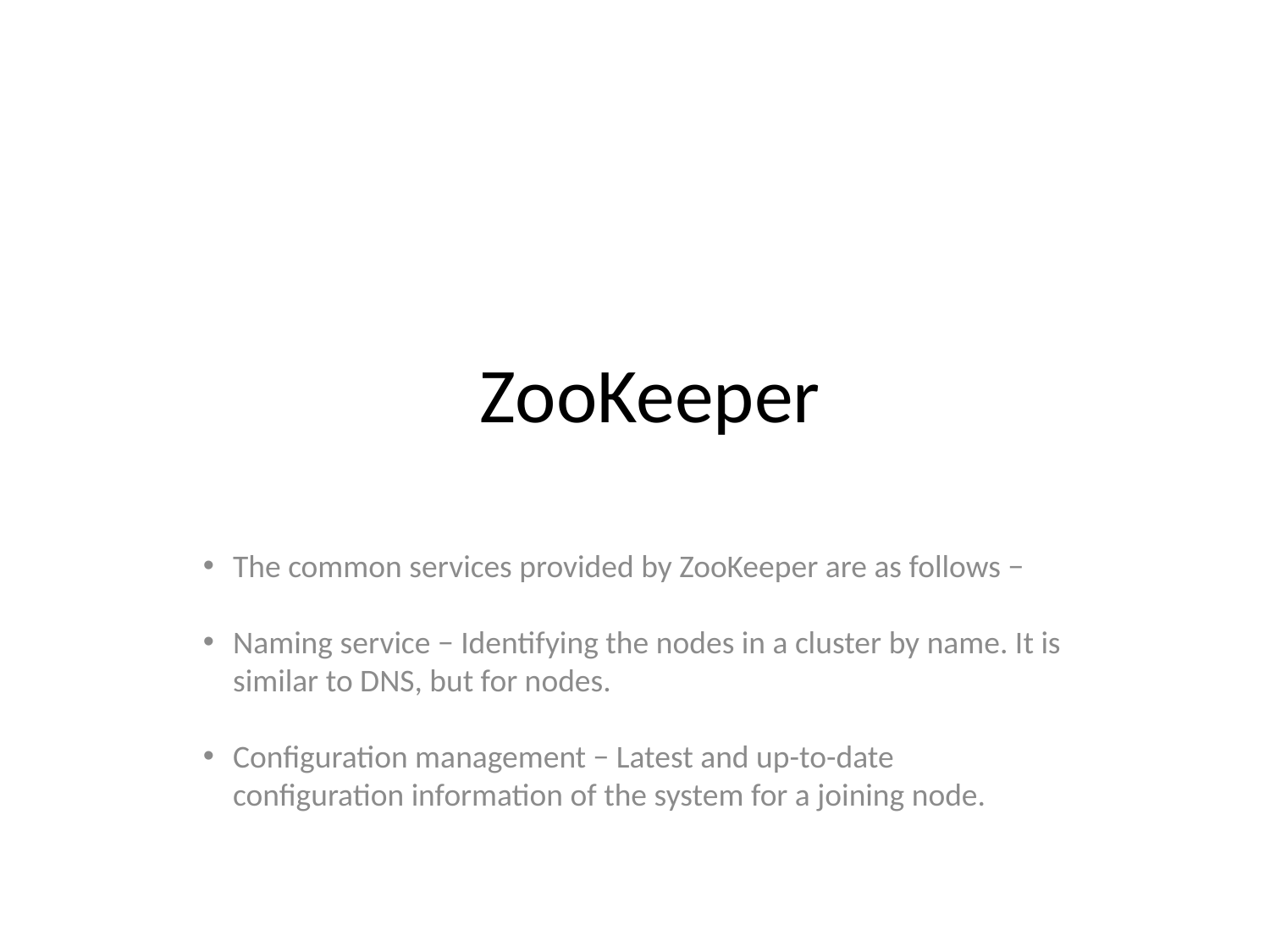

ZooKeeper
The common services provided by ZooKeeper are as follows −

Naming service − Identifying the nodes in a cluster by name. It is similar to DNS, but for nodes.

Configuration management − Latest and up-to-date configuration information of the system for a joining node.